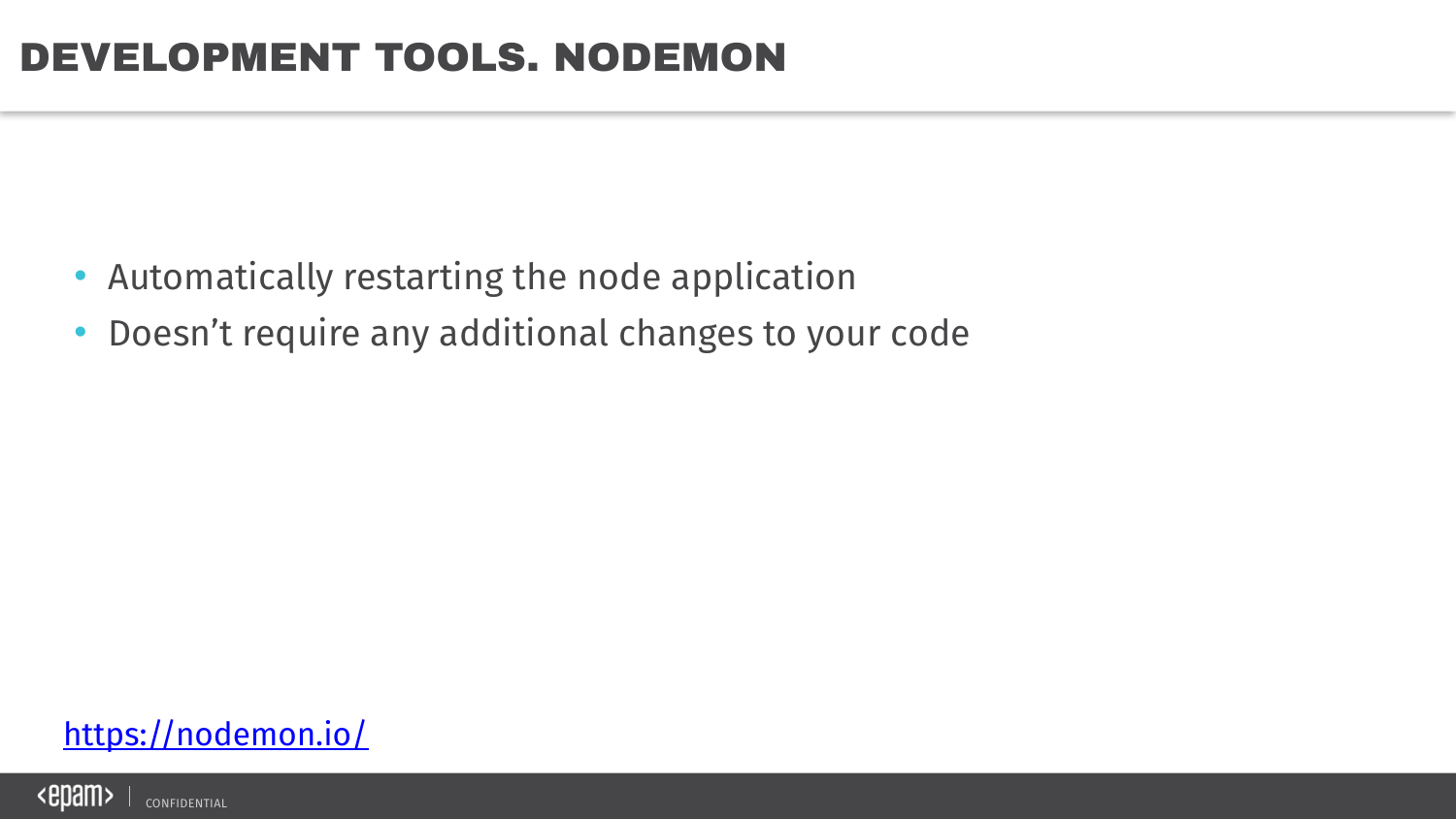

DEVELOPMENT TOOLS. NODEMON
Automatically restarting the node application
Doesn’t require any additional changes to your code
https://nodemon.io/
8